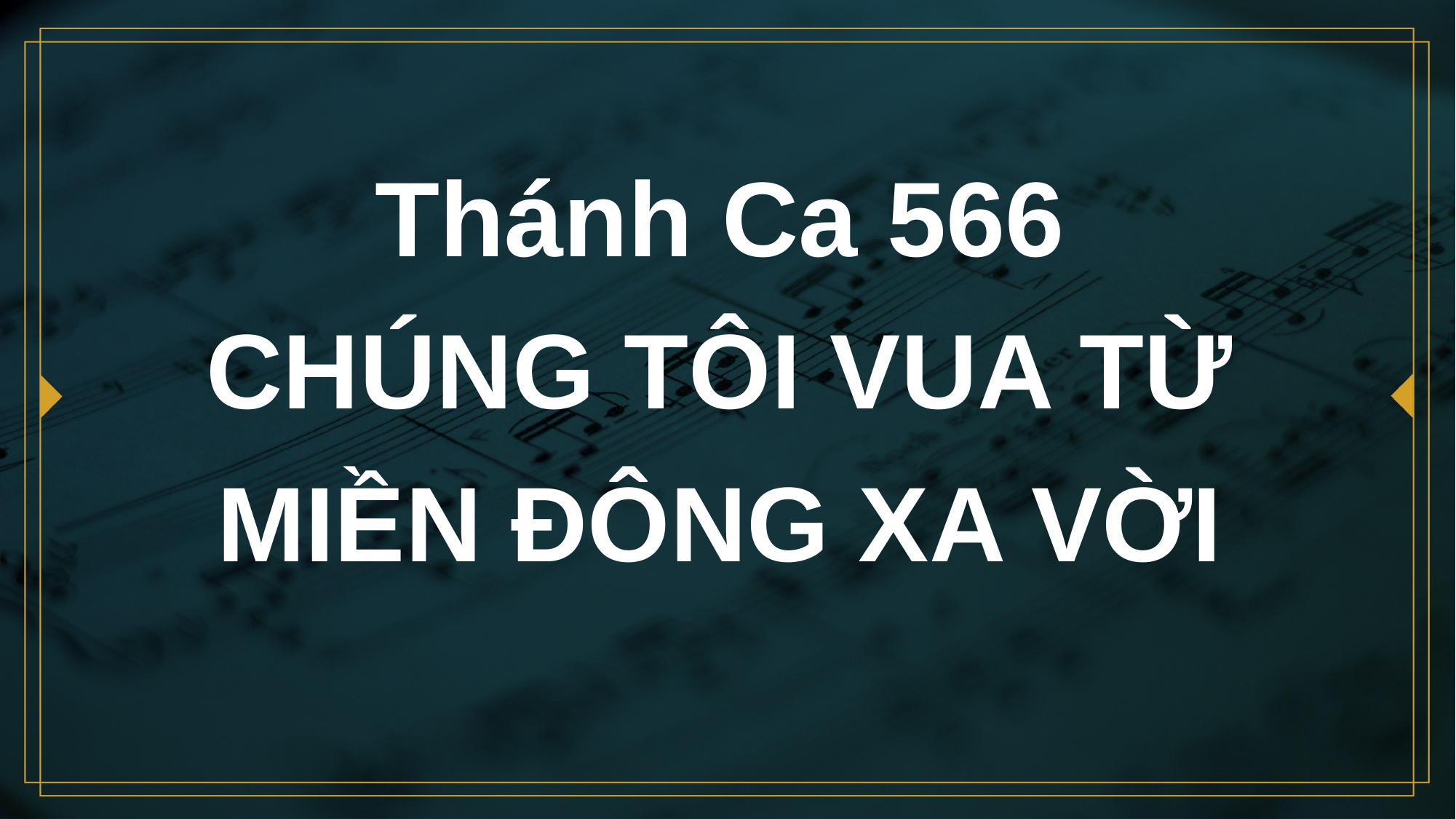

# Thánh Ca 566 CHÚNG TÔI VUA TỪ MIỀN ĐÔNG XA VỜI